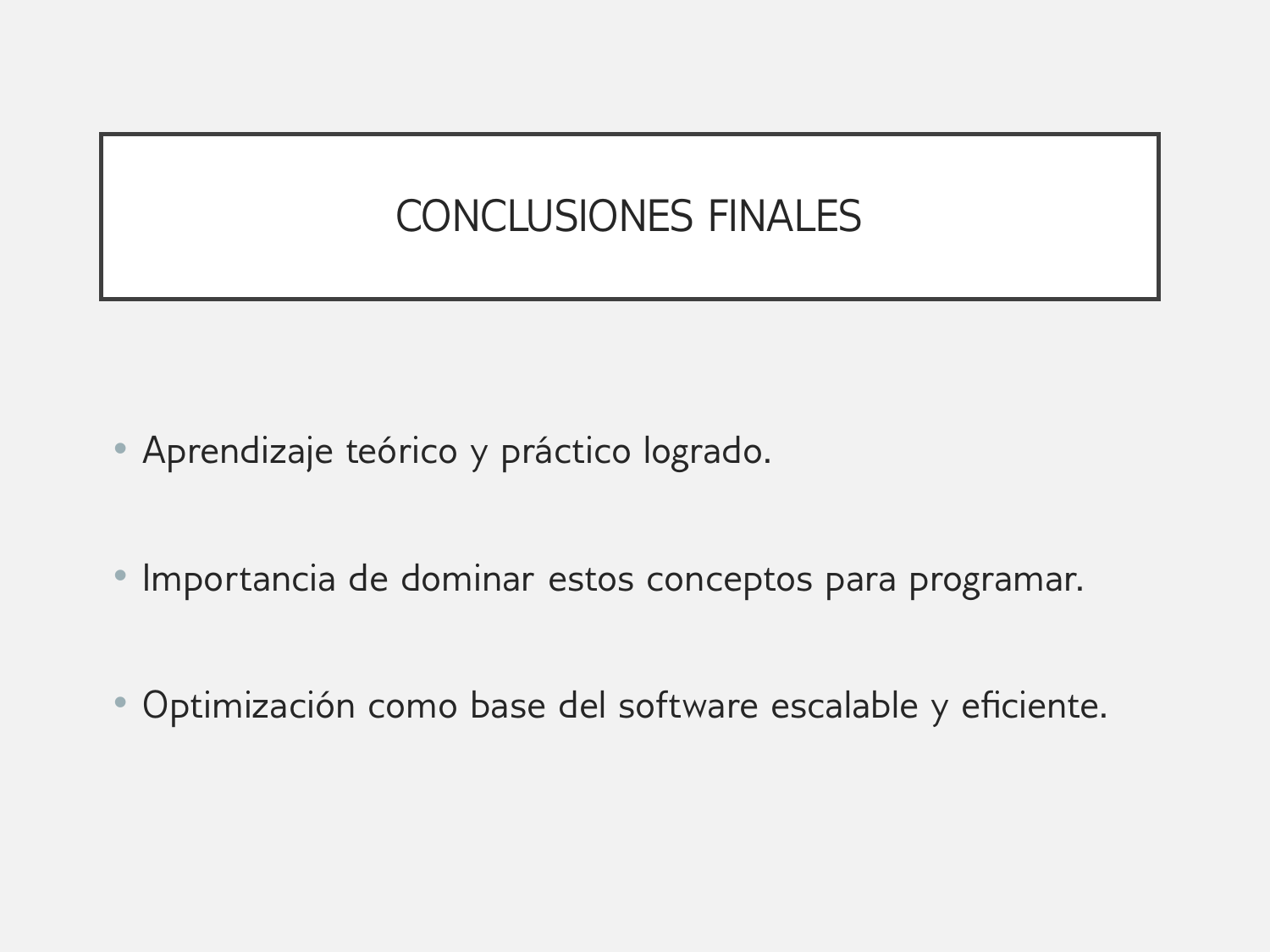

# CONCLUSIONES FINALES

Aprendizaje teórico y práctico logrado.

Importancia de dominar estos conceptos para programar.

Optimización como base del software escalable y eficiente.